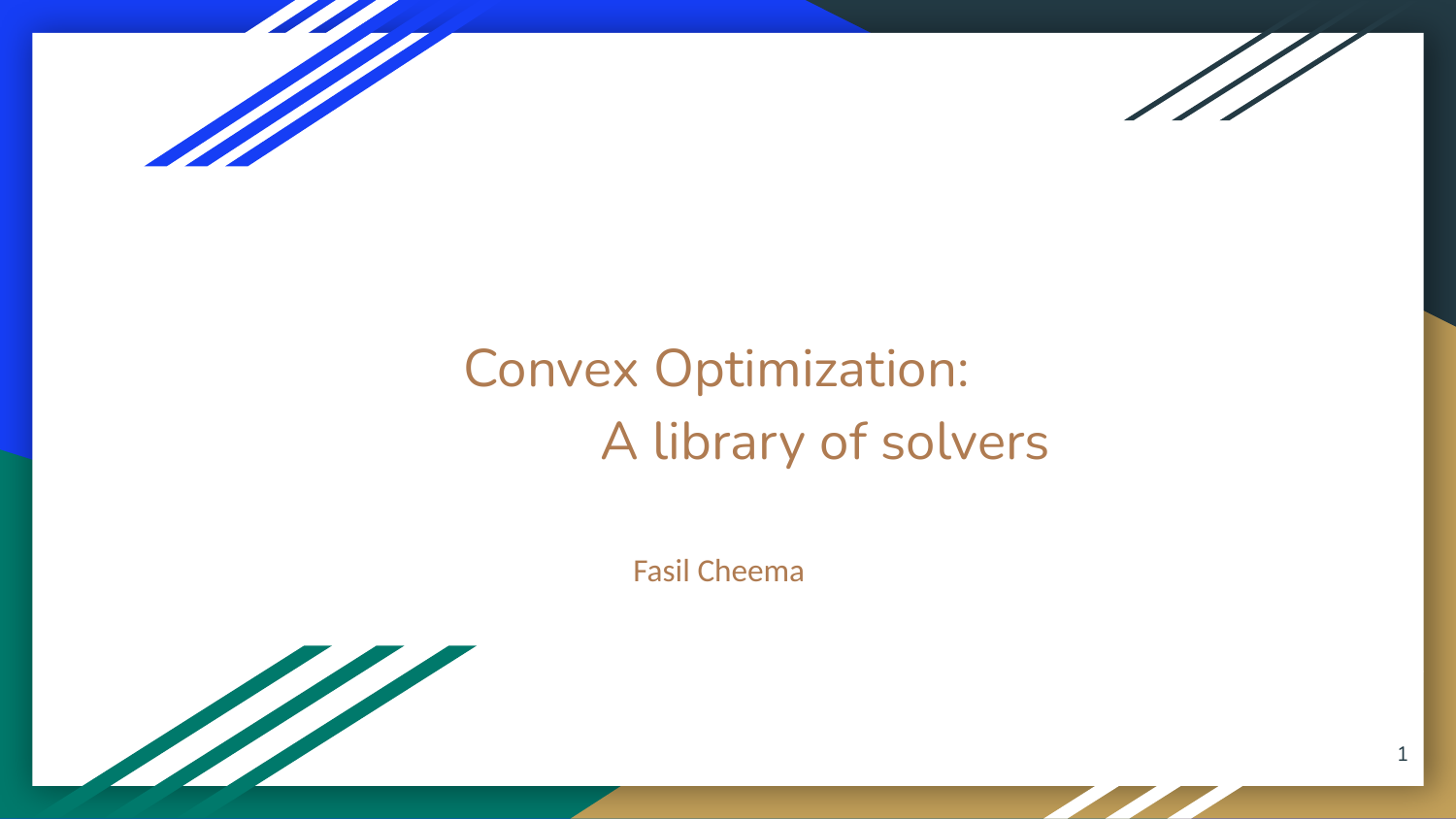

# Convex Optimization:                    ,    A library of solvers
Fasil Cheema
1